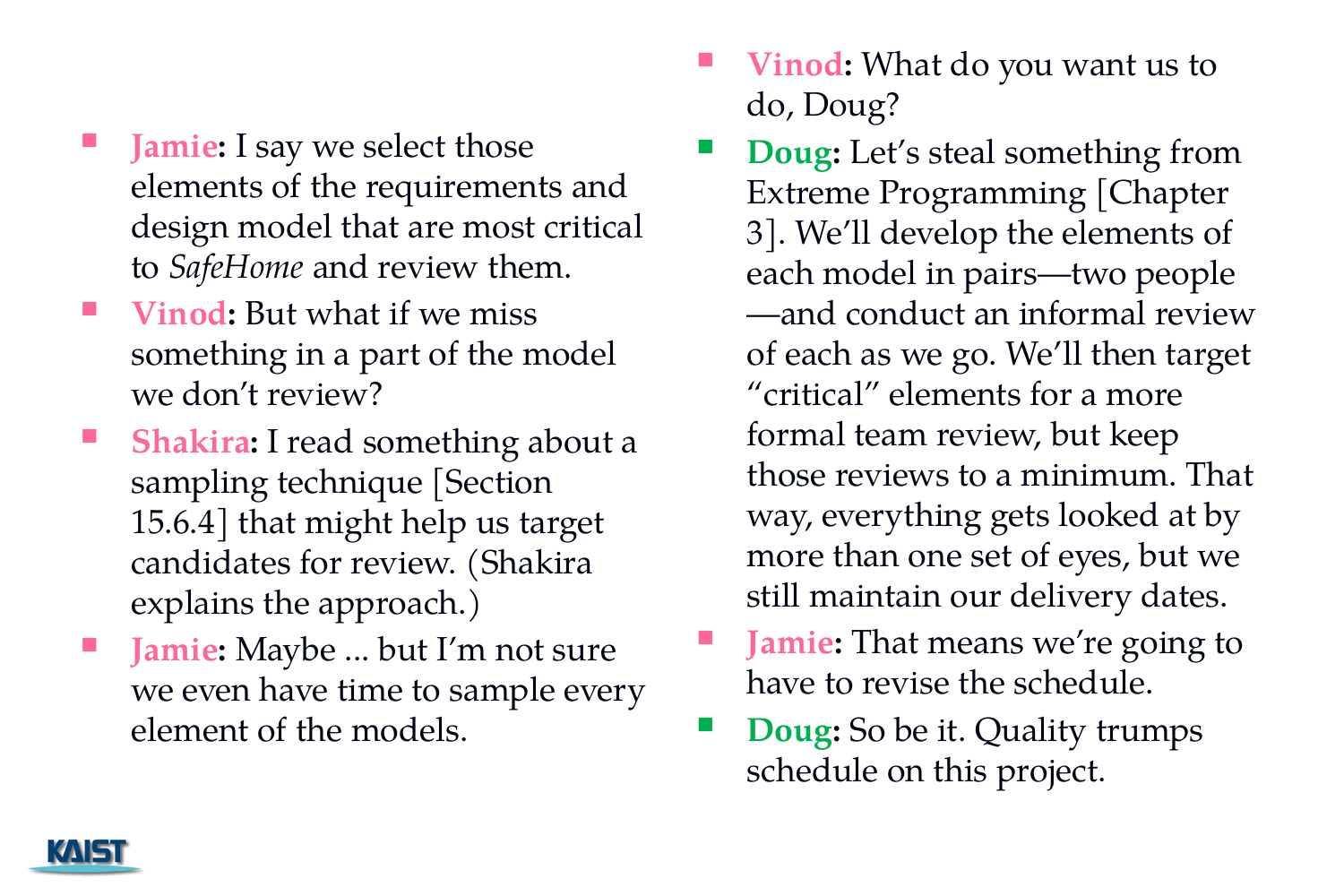

Vinod: What do you want us to do, Doug?
Doug: Let’s steal something from Extreme Programming [Chapter 3]. We’ll develop the elements of each model in pairs—two people—and conduct an informal review of each as we go. We’ll then target “critical” elements for a more formal team review, but keep those reviews to a minimum. That way, everything gets looked at by more than one set of eyes, but we still maintain our delivery dates.
Jamie: That means we’re going to have to revise the schedule.
Doug: So be it. Quality trumps schedule on this project.

Jamie: I say we select those elements of the requirements and design model that are most critical to SafeHome and review them.
Vinod: But what if we miss something in a part of the model we don’t review?
Shakira: I read something about a sampling technique [Section 15.6.4] that might help us target candidates for review. (Shakira explains the approach.)
Jamie: Maybe ... but I’m not sure we even have time to sample every element of the models.
85